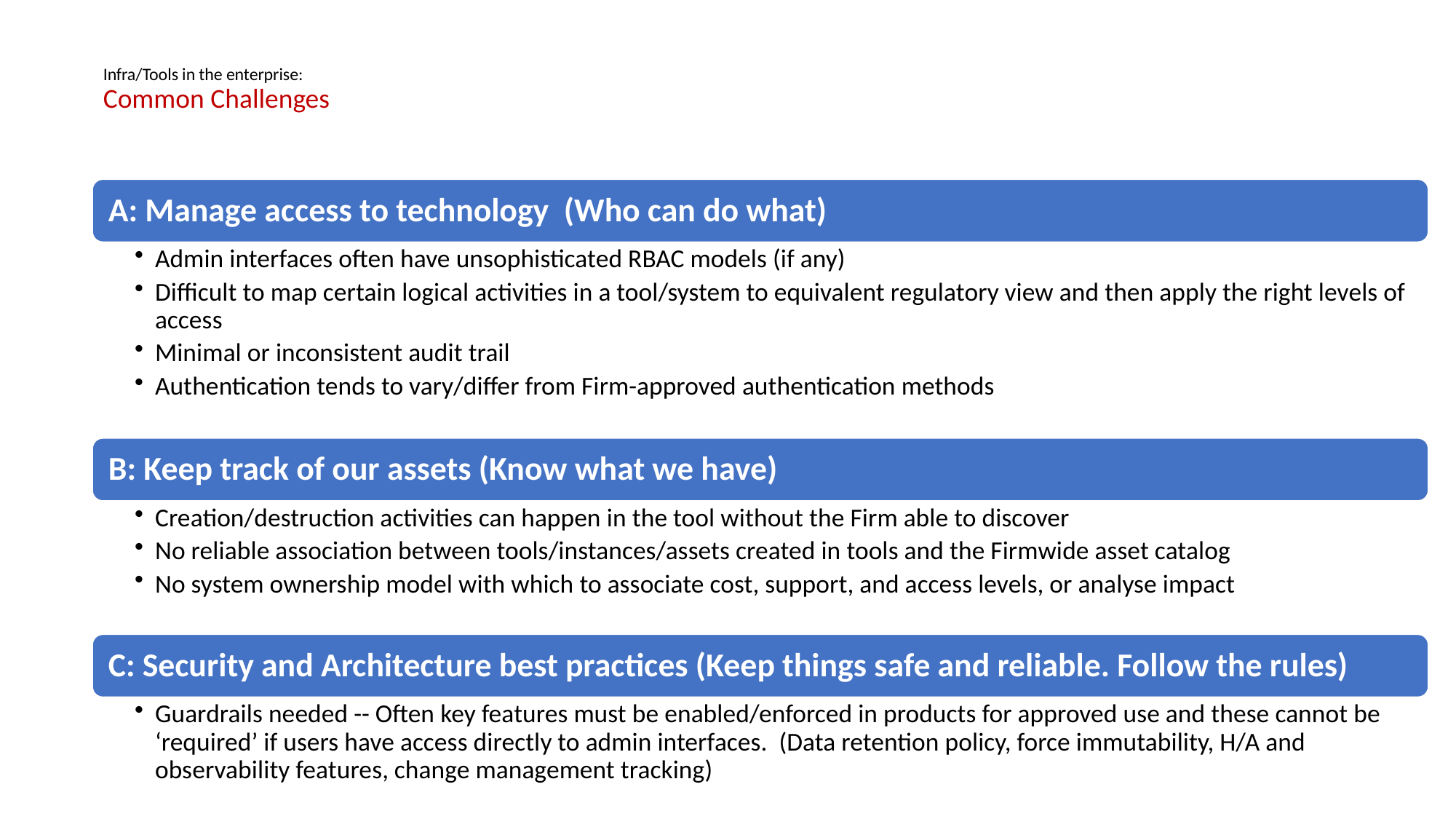

# Infra/Tools in the enterprise: Common Challenges
A: Manage access to technology  (Who can do what)
Admin interfaces often have unsophisticated RBAC models (if any)
Difficult to map certain logical activities in a tool/system to equivalent regulatory view and then apply the right levels of access
Minimal or inconsistent audit trail
Authentication tends to vary/differ from Firm-approved authentication methods
B: Keep track of our assets (Know what we have)
Creation/destruction activities can happen in the tool without the Firm able to discover
No reliable association between tools/instances/assets created in tools and the Firmwide asset catalog
No system ownership model with which to associate cost, support, and access levels, or analyse impact
C: Security and Architecture best practices (Keep things safe and reliable. Follow the rules)
Guardrails needed -- Often key features must be enabled/enforced in products for approved use and these cannot be ‘required’ if users have access directly to admin interfaces.  (Data retention policy, force immutability, H/A and observability features, change management tracking)